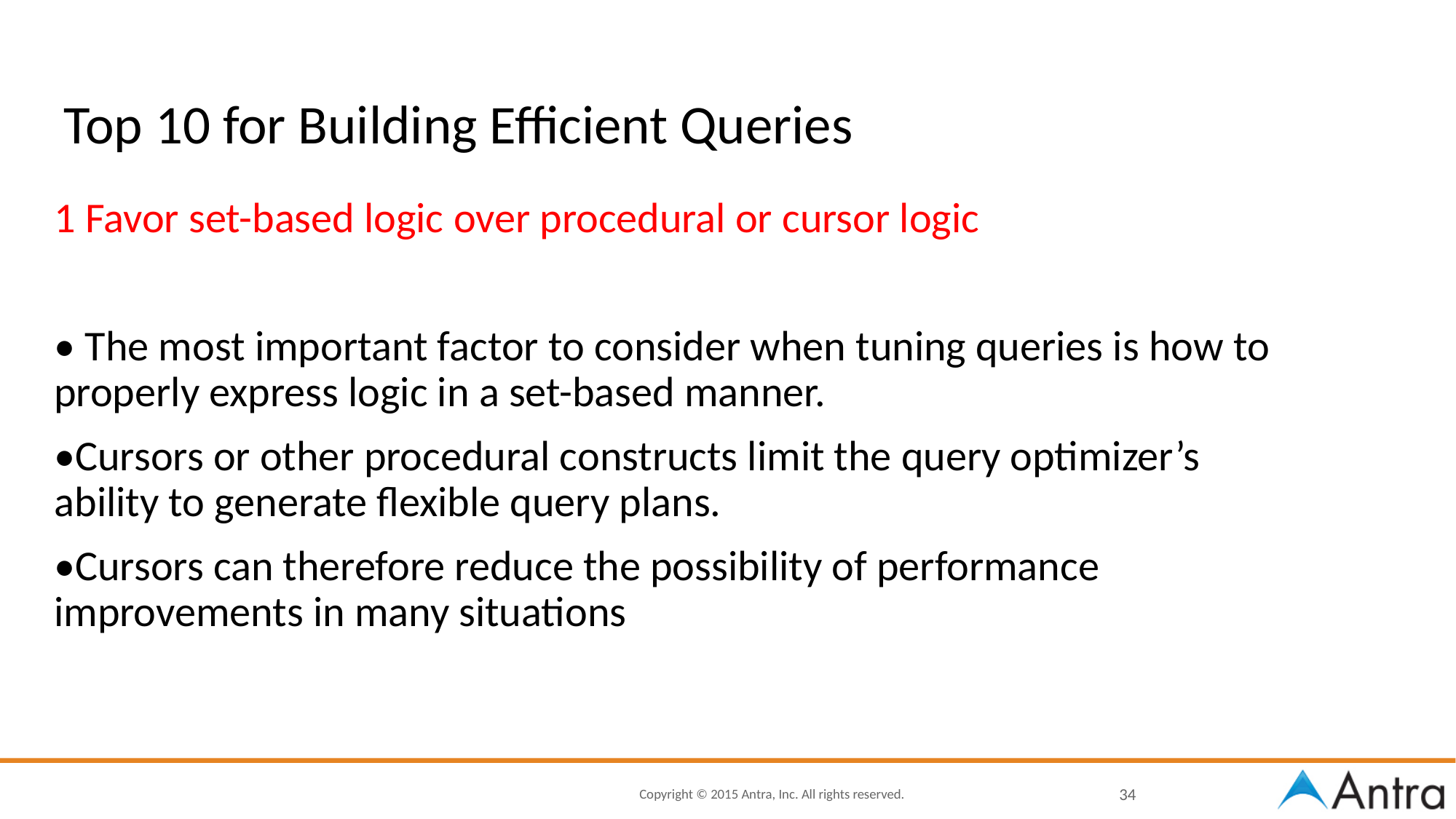

# Top 10 for Building Efficient Queries
1 Favor set-based logic over procedural or cursor logic

• The most important factor to consider when tuning queries is how to properly express logic in a set-based manner.
•Cursors or other procedural constructs limit the query optimizer’s ability to generate flexible query plans.
•Cursors can therefore reduce the possibility of performance improvements in many situations

34